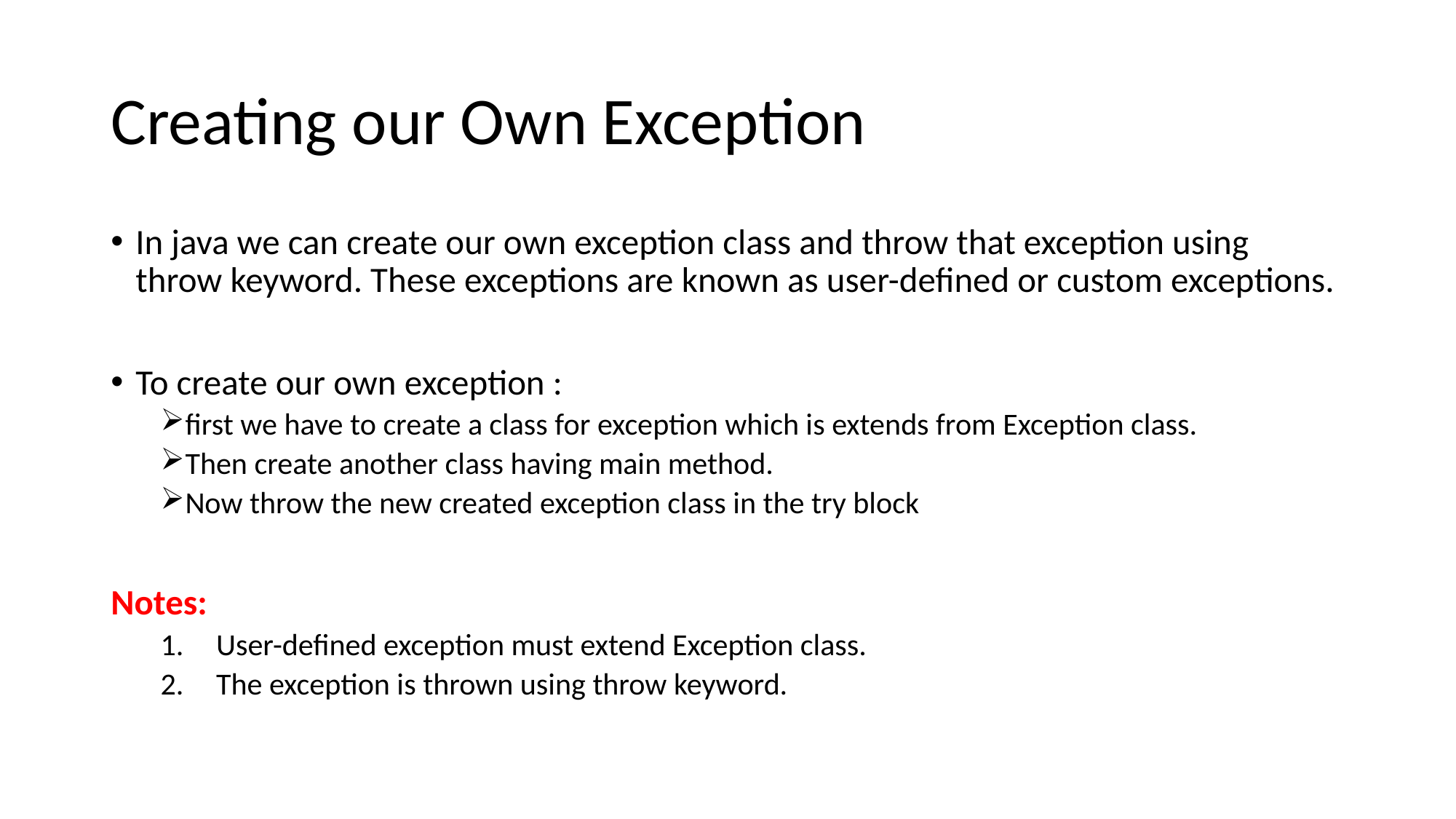

# Creating our Own Exception
In java we can create our own exception class and throw that exception using throw keyword. These exceptions are known as user-defined or custom exceptions.

To create our own exception :
first we have to create a class for exception which is extends from Exception class.
Then create another class having main method.
Now throw the new created exception class in the try block

Notes:
User-defined exception must extend Exception class.
The exception is thrown using throw keyword.